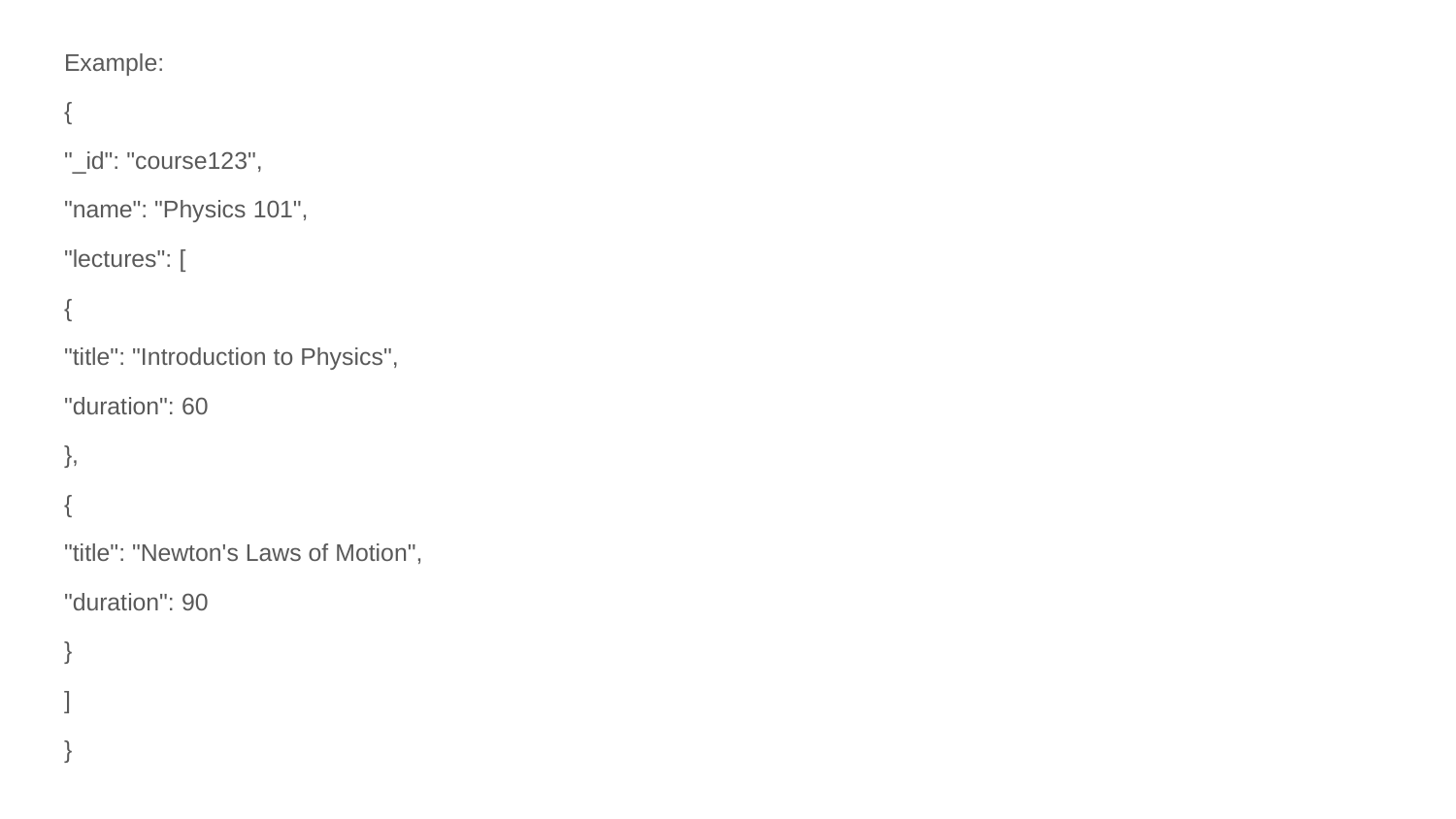

Example:
{
"_id": "course123",
"name": "Physics 101",
"lectures": [
{
"title": "Introduction to Physics",
"duration": 60
},
{
"title": "Newton's Laws of Motion",
"duration": 90
}
]
}